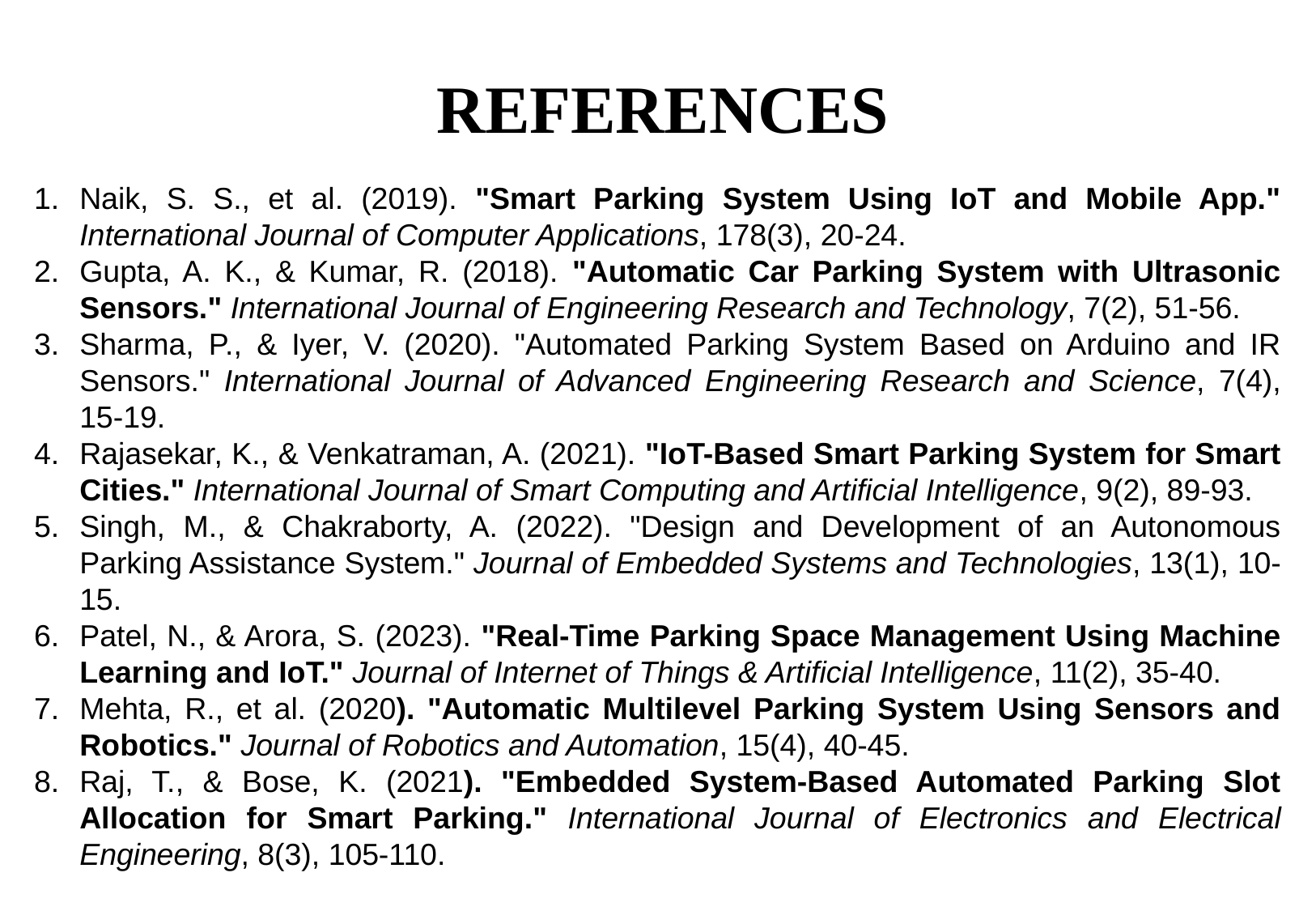

# REFERENCES

Naik, S. S., et al. (2019). "Smart Parking System Using IoT and Mobile App." International Journal of Computer Applications, 178(3), 20-24.
Gupta, A. K., & Kumar, R. (2018). "Automatic Car Parking System with Ultrasonic Sensors." International Journal of Engineering Research and Technology, 7(2), 51-56.
Sharma, P., & Iyer, V. (2020). "Automated Parking System Based on Arduino and IR Sensors." International Journal of Advanced Engineering Research and Science, 7(4), 15-19.
Rajasekar, K., & Venkatraman, A. (2021). "IoT-Based Smart Parking System for Smart Cities." International Journal of Smart Computing and Artificial Intelligence, 9(2), 89-93.
Singh, M., & Chakraborty, A. (2022). "Design and Development of an Autonomous Parking Assistance System." Journal of Embedded Systems and Technologies, 13(1), 10-15.
Patel, N., & Arora, S. (2023). "Real-Time Parking Space Management Using Machine Learning and IoT." Journal of Internet of Things & Artificial Intelligence, 11(2), 35-40.
Mehta, R., et al. (2020). "Automatic Multilevel Parking System Using Sensors and Robotics." Journal of Robotics and Automation, 15(4), 40-45.
Raj, T., & Bose, K. (2021). "Embedded System-Based Automated Parking Slot Allocation for Smart Parking." International Journal of Electronics and Electrical Engineering, 8(3), 105-110.